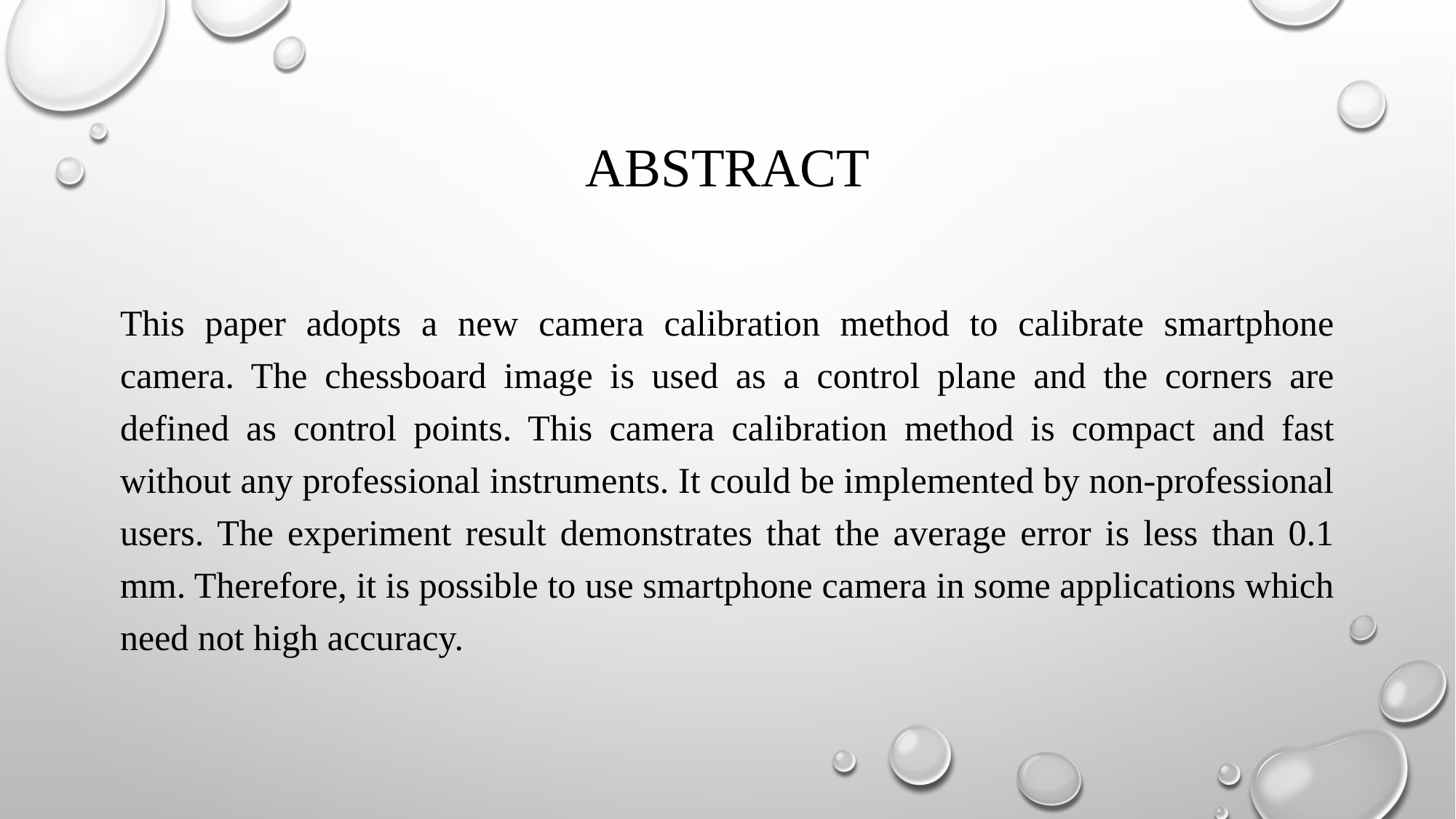

# abstract
This paper adopts a new camera calibration method to calibrate smartphone camera. The chessboard image is used as a control plane and the corners are defined as control points. This camera calibration method is compact and fast without any professional instruments. It could be implemented by non-professional users. The experiment result demonstrates that the average error is less than 0.1 mm. Therefore, it is possible to use smartphone camera in some applications which need not high accuracy.